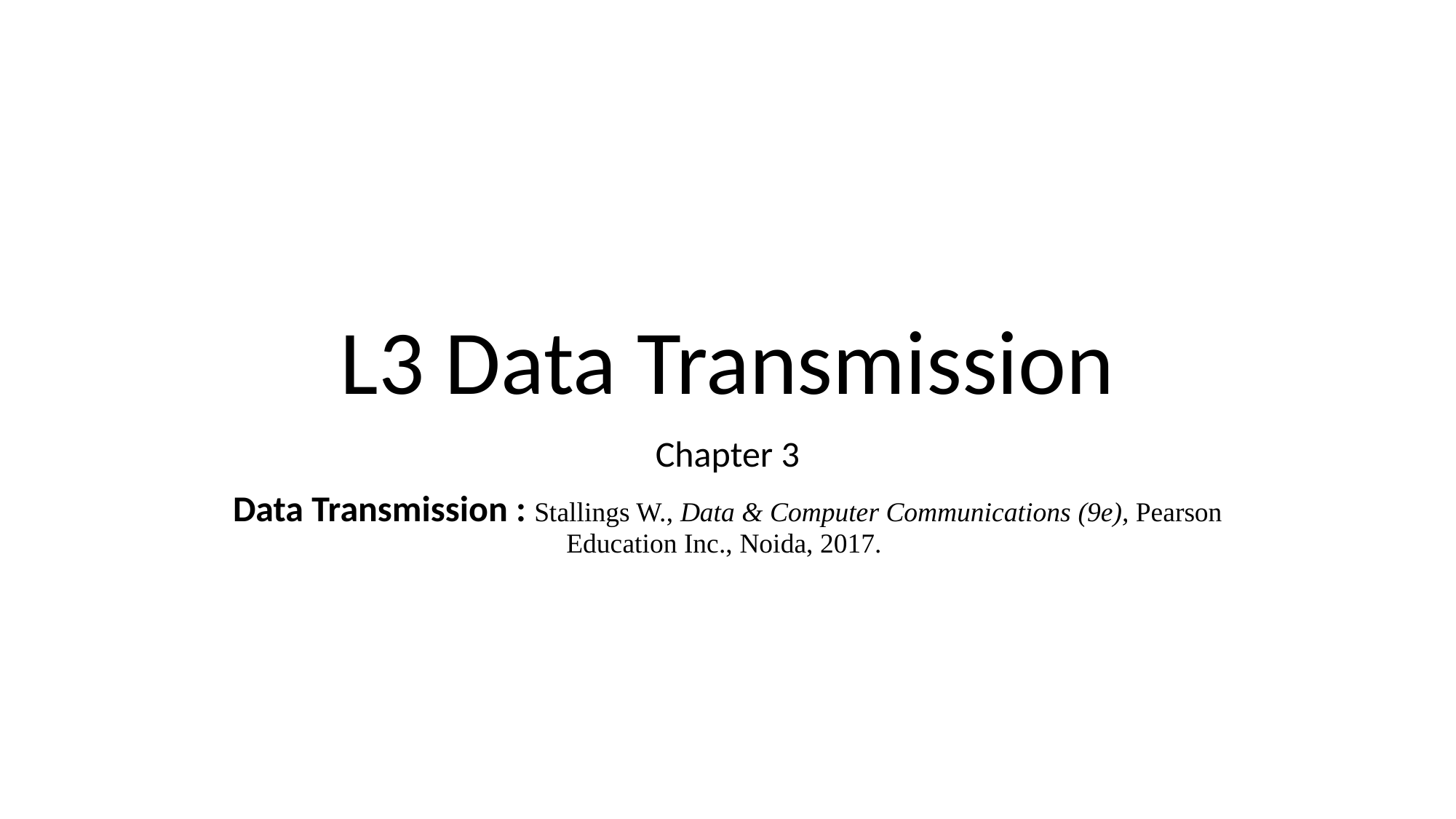

# L3 Data Transmission
Chapter 3
Data Transmission : Stallings W., Data & Computer Communications (9e), Pearson Education Inc., Noida, 2017.